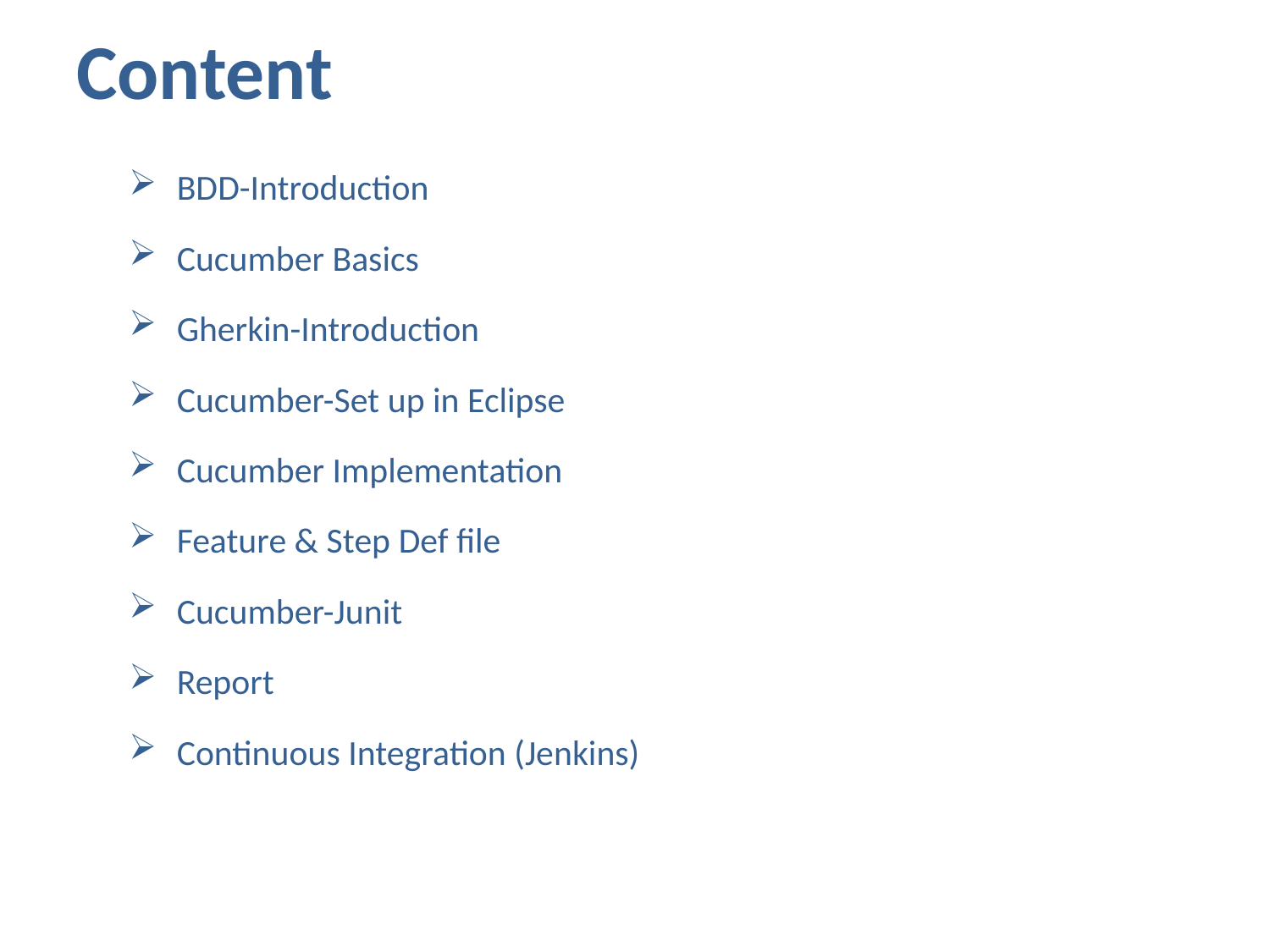

# Content
BDD-Introduction
Cucumber Basics
Gherkin-Introduction
Cucumber-Set up in Eclipse
Cucumber Implementation
Feature & Step Def file
Cucumber-Junit
Report
Continuous Integration (Jenkins)